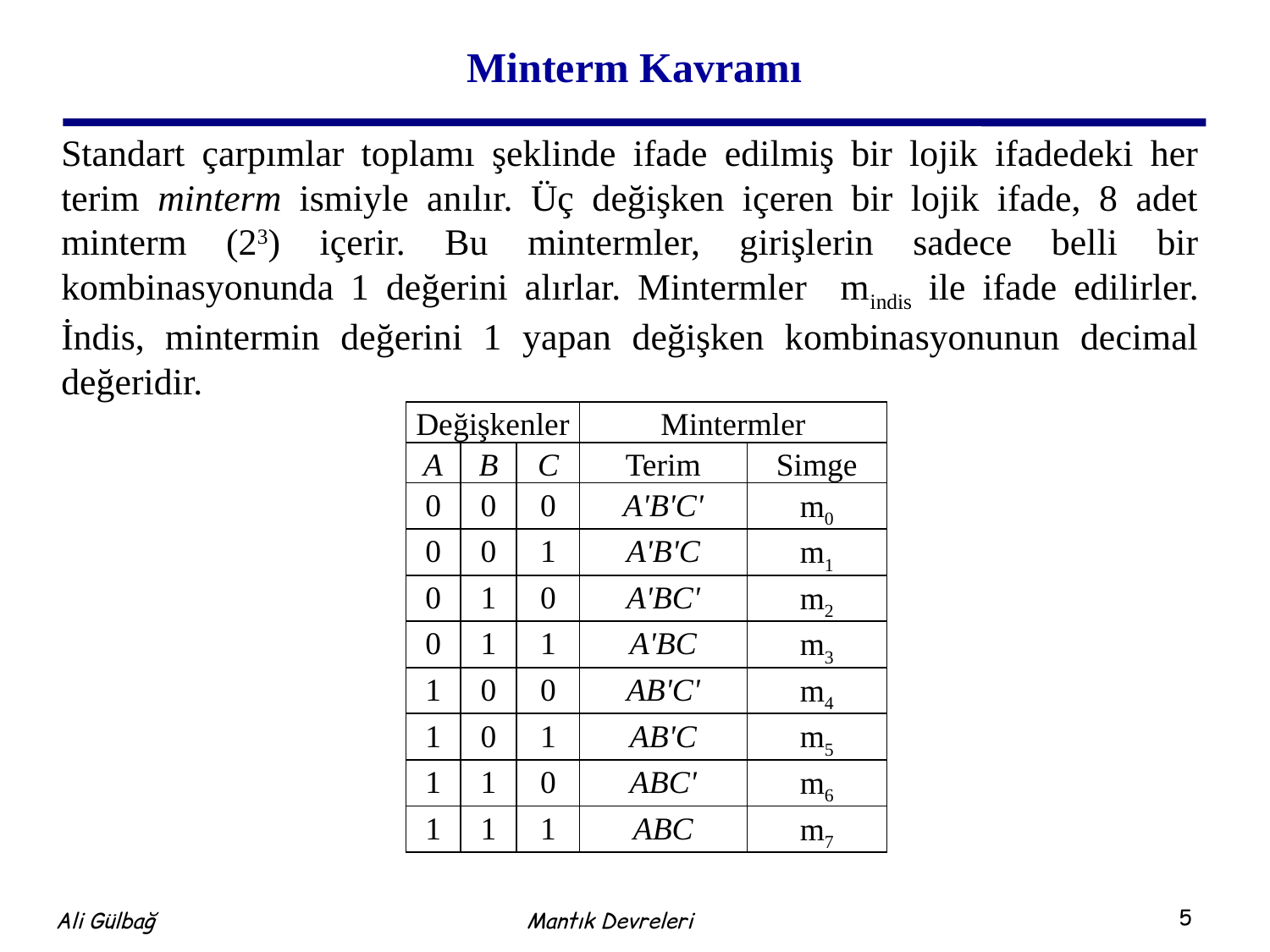

# Minterm Kavramı
Standart çarpımlar toplamı şeklinde ifade edilmiş bir lojik ifadedeki her terim minterm ismiyle anılır. Üç değişken içeren bir lojik ifade, 8 adet minterm (23) içerir. Bu mintermler, girişlerin sadece belli bir kombinasyonunda 1 değerini alırlar. Mintermler  mindis ile ifade edilirler. İndis, mintermin değerini 1 yapan değişken kombinasyonunun decimal değeridir.

| Değişkenler |  |  | Mintermler |  |
| --- | --- | --- | --- | --- |
| A | B | C | Terim | Simge |
| 0 | 0 | 0 | A'B'C' | m0 |
| 0 | 0 | 1 | A'B'C | m1 |
| 0 | 1 | 0 | A'BC' | m2 |
| 0 | 1 | 1 | A'BC | m3 |
| 1 | 0 | 0 | AB'C' | m4 |
| 1 | 0 | 1 | AB'C | m5 |
| 1 | 1 | 0 | ABC' | m6 |
| 1 | 1 | 1 | ABC | m7 |
Mantık Devreleri